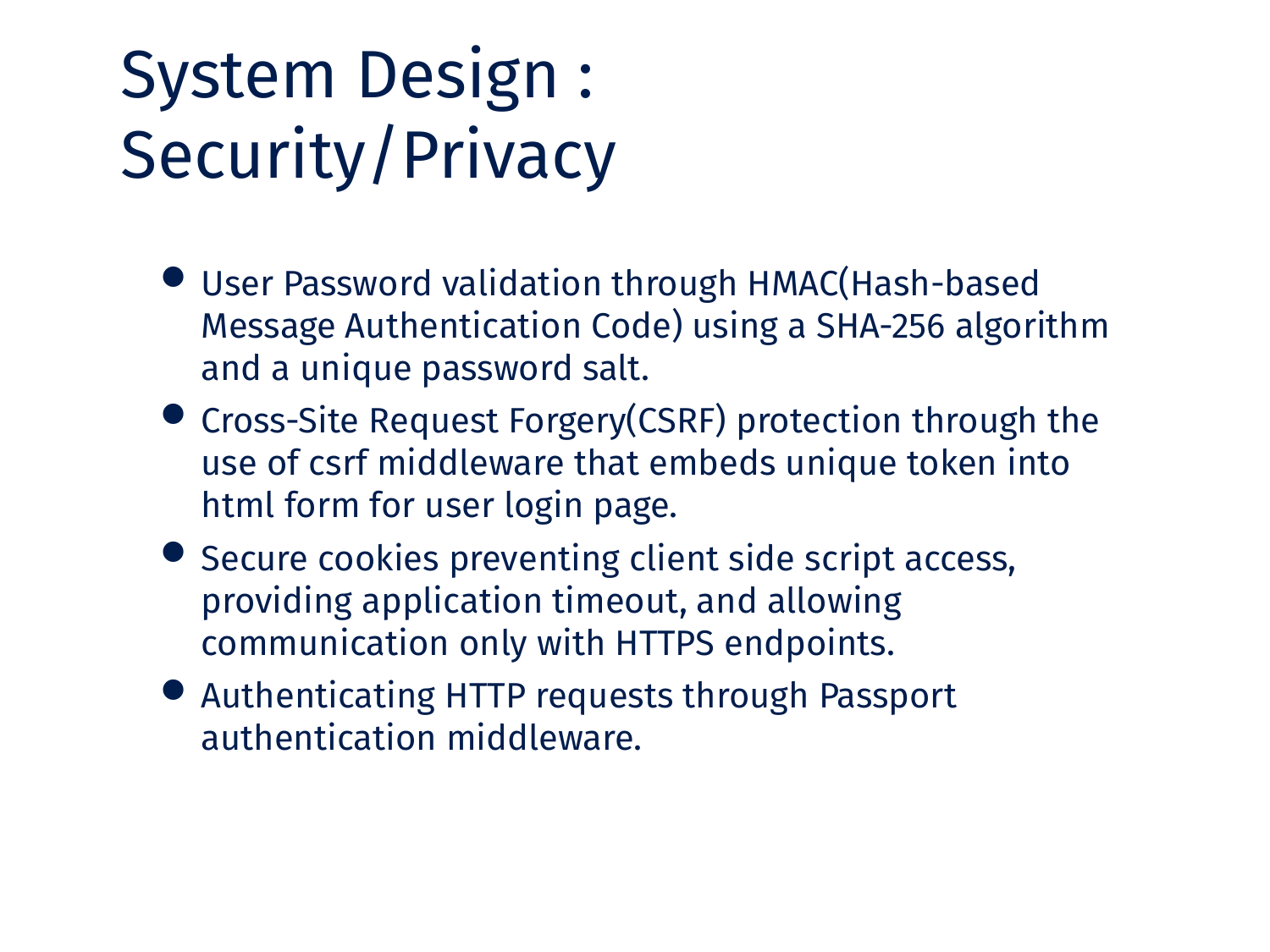

14
# System Design : Security/Privacy
User Password validation through HMAC(Hash-based Message Authentication Code) using a SHA-256 algorithm and a unique password salt.
Cross-Site Request Forgery(CSRF) protection through the use of csrf middleware that embeds unique token into html form for user login page.
Secure cookies preventing client side script access, providing application timeout, and allowing communication only with HTTPS endpoints.
Authenticating HTTP requests through Passport authentication middleware.